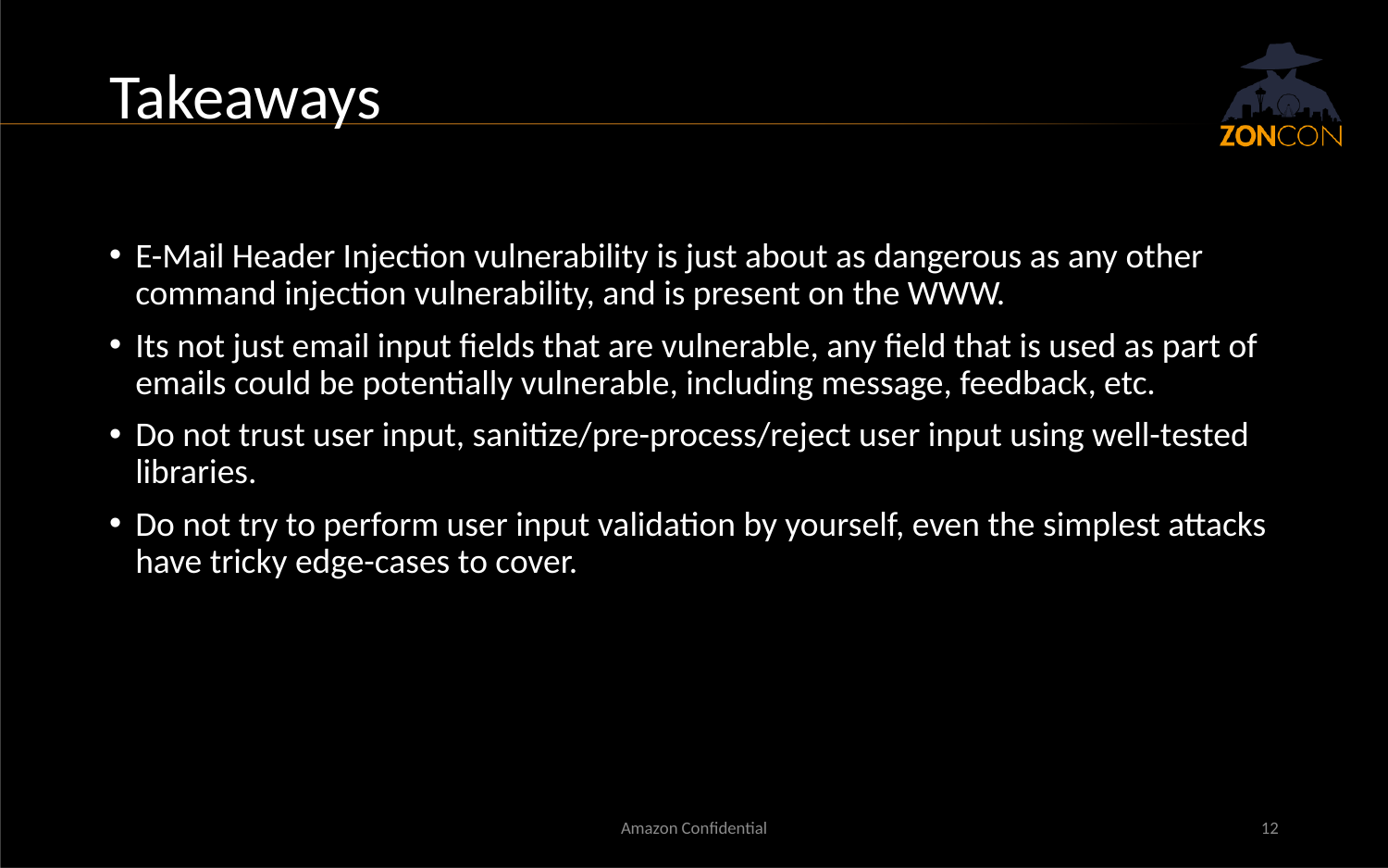

# Takeaways
E-Mail Header Injection vulnerability is just about as dangerous as any other command injection vulnerability, and is present on the WWW.
Its not just email input fields that are vulnerable, any field that is used as part of emails could be potentially vulnerable, including message, feedback, etc.
Do not trust user input, sanitize/pre-process/reject user input using well-tested libraries.
Do not try to perform user input validation by yourself, even the simplest attacks have tricky edge-cases to cover.

Amazon Confidential
12